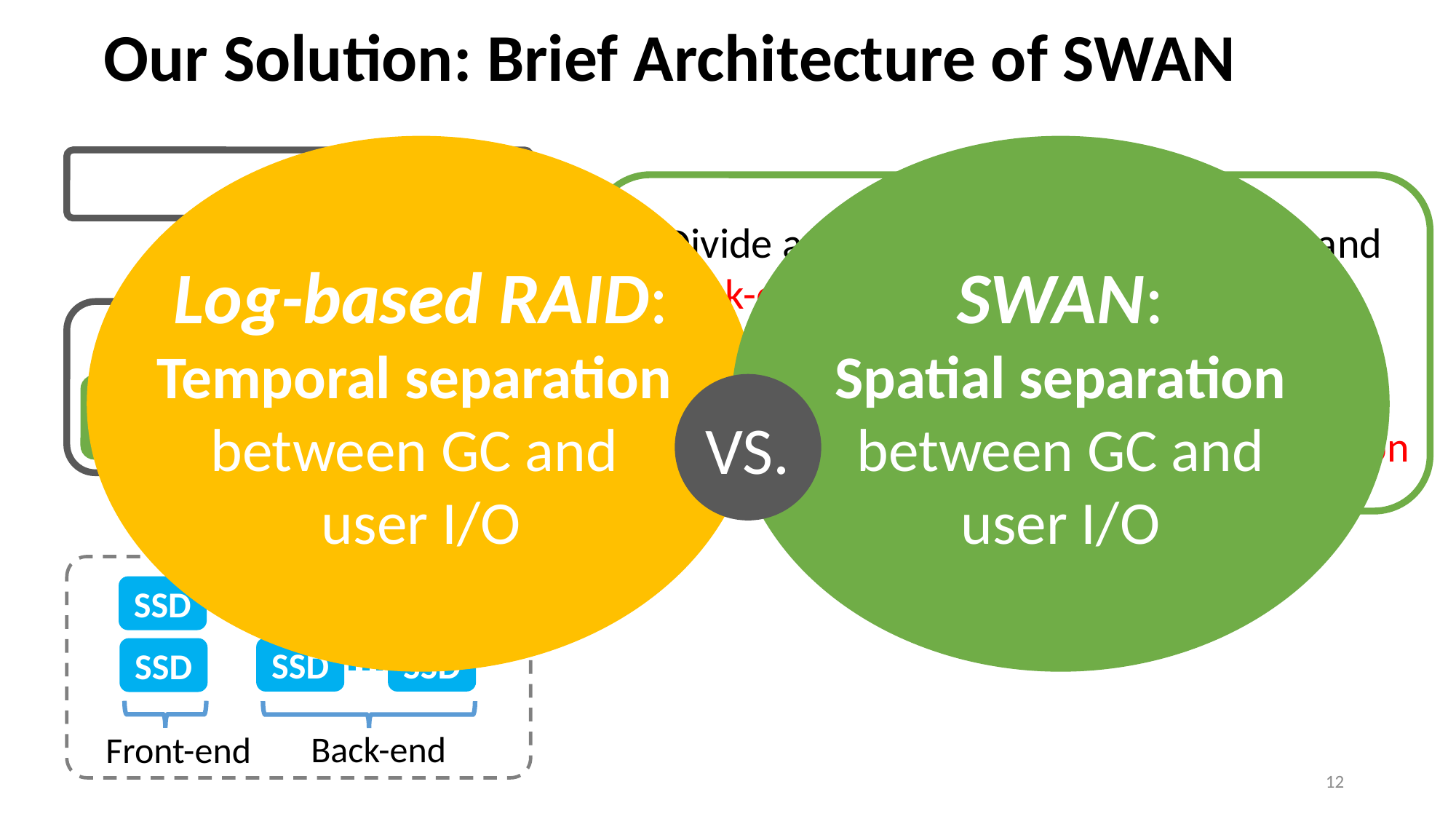

# Our Solution: Brief Architecture of SWAN
Log-based RAID:
Temporal separation
between GC and
user I/O
SWAN:
Spatial separation between GC and user I/O
VS.
APP
Divide an array of SSDs into front-end and back-end like 2-D array
Called, SPATIAL separation
Employ log-structured writes
GC effect is minimized by spatial separation
Random writes

OS
SWAN

Reduced GC effect
Log-structured
write
Spatial
Separation
Append-only manner

AFA

SSD
SSD
SSD

SSD
SSD
SSD

Back-end
Front-end
12